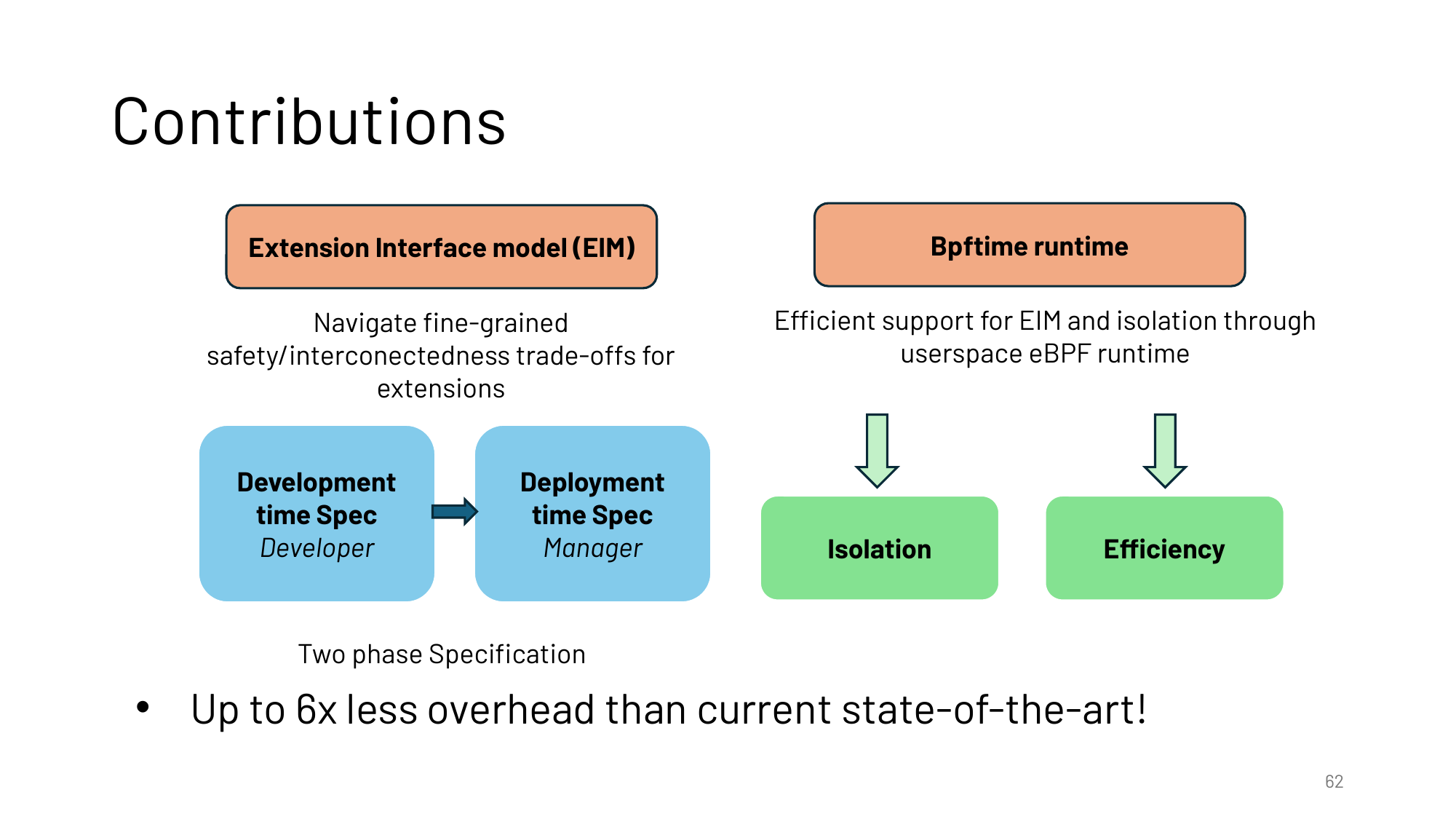

# Contributions
Bpftime runtime
Extension Interface model (EIM)
Efficient support for EIM and isolation through userspace eBPF runtime
Navigate fine-grained safety/interconectedness trade-offs for extensions

Development time Spec
Developer
Deployment time Spec
Manager
Isolation
Efficiency

Two phase Specification
Up to 6x less overhead than current state-of-the-art!
62